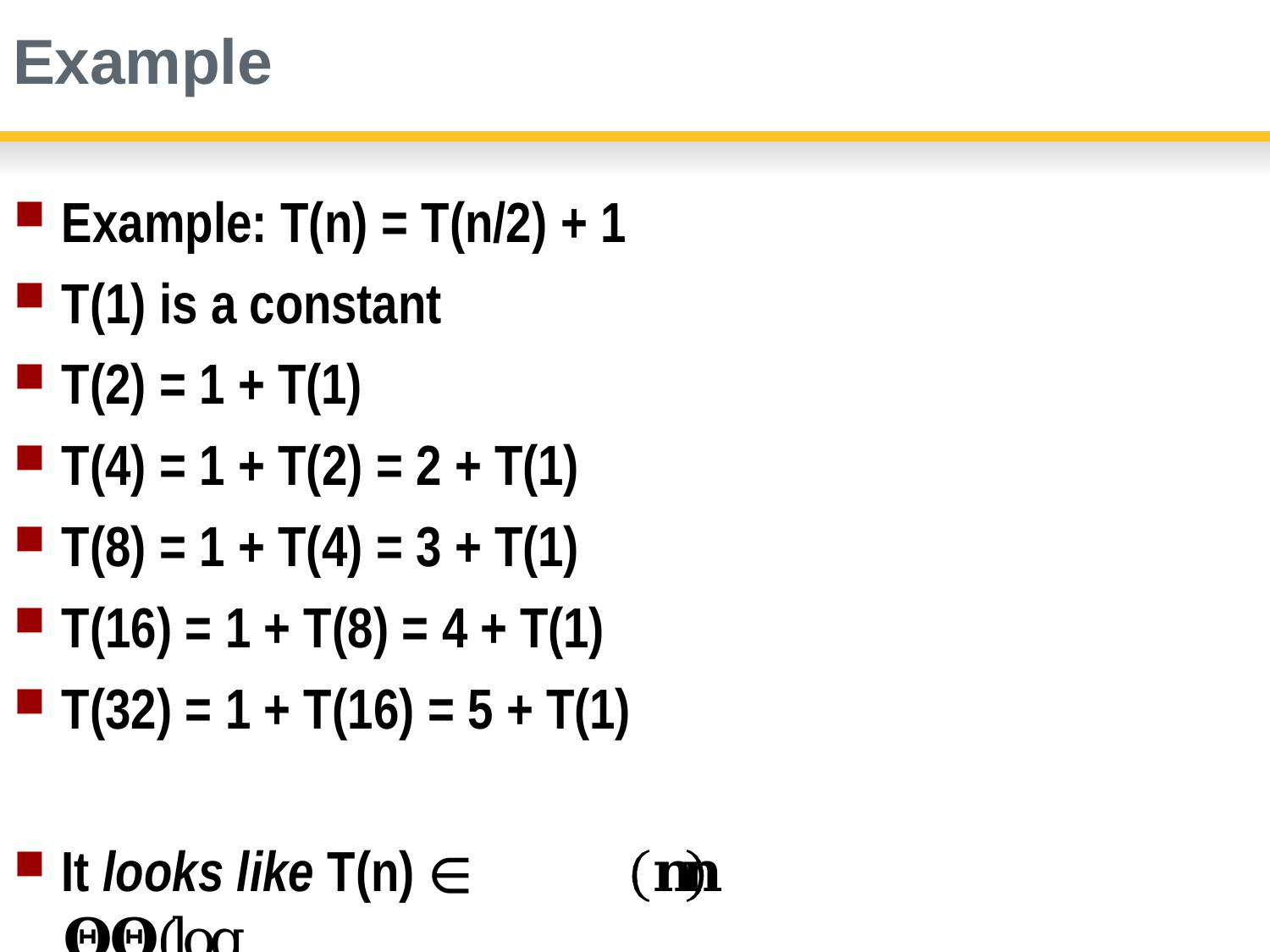

# Example
Example: T(n) = T(n/2) + 1
T(1) is a constant
T(2) = 1 + T(1)
T(4) = 1 + T(2) = 2 + T(1)
T(8) = 1 + T(4) = 3 + T(1)
T(16) = 1 + T(8) = 4 + T(1)
T(32) = 1 + T(16) = 5 + T(1)
It looks like T(n) ∈ 𝚯𝚯(log
𝐧𝐧	)